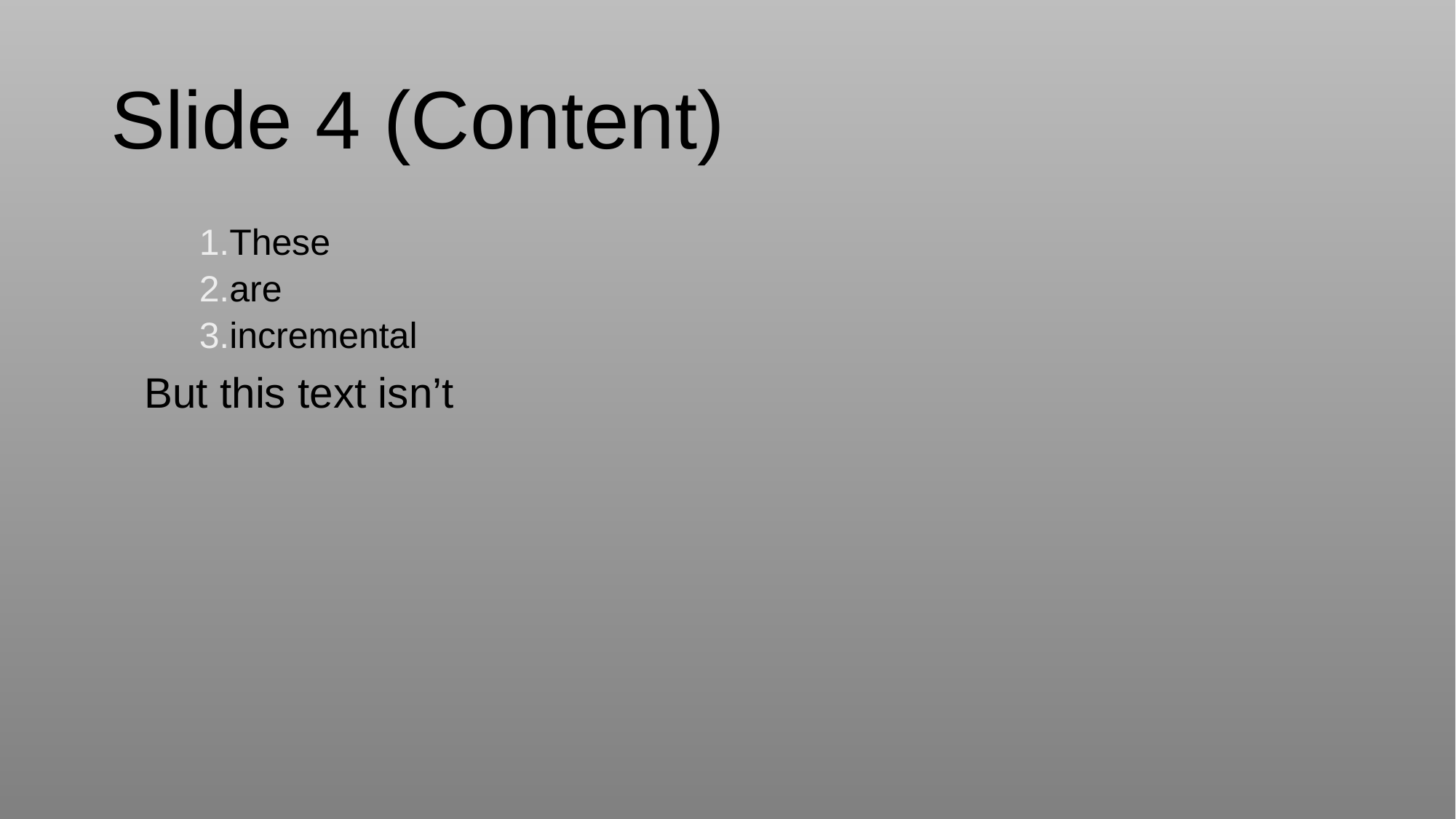

# Slide 4 (Content)
These
are
incremental
But this text isn’t